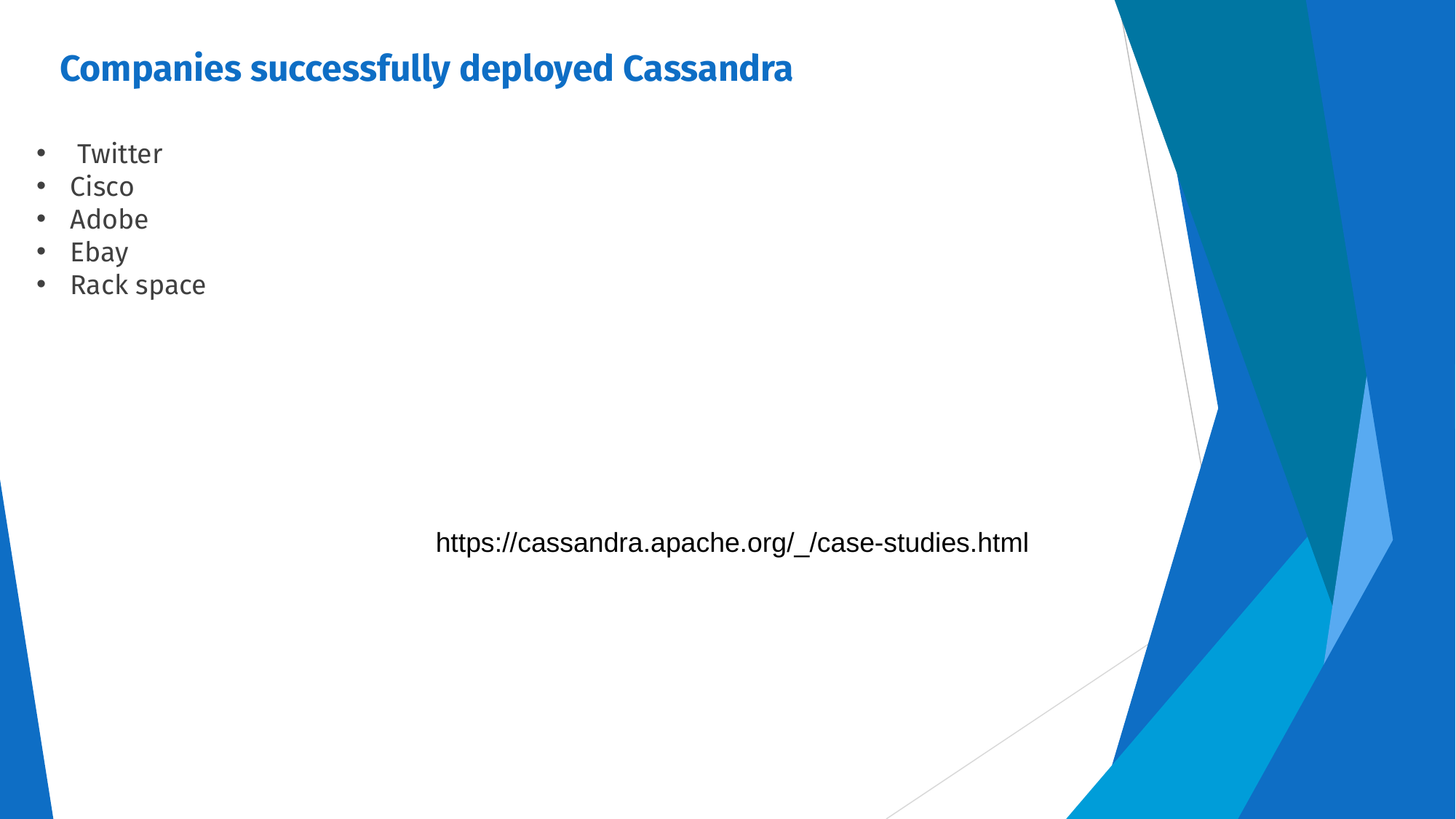

Companies successfully deployed Cassandra
 Twitter
Cisco
Adobe
Ebay
Rack space
https://cassandra.apache.org/_/case-studies.html